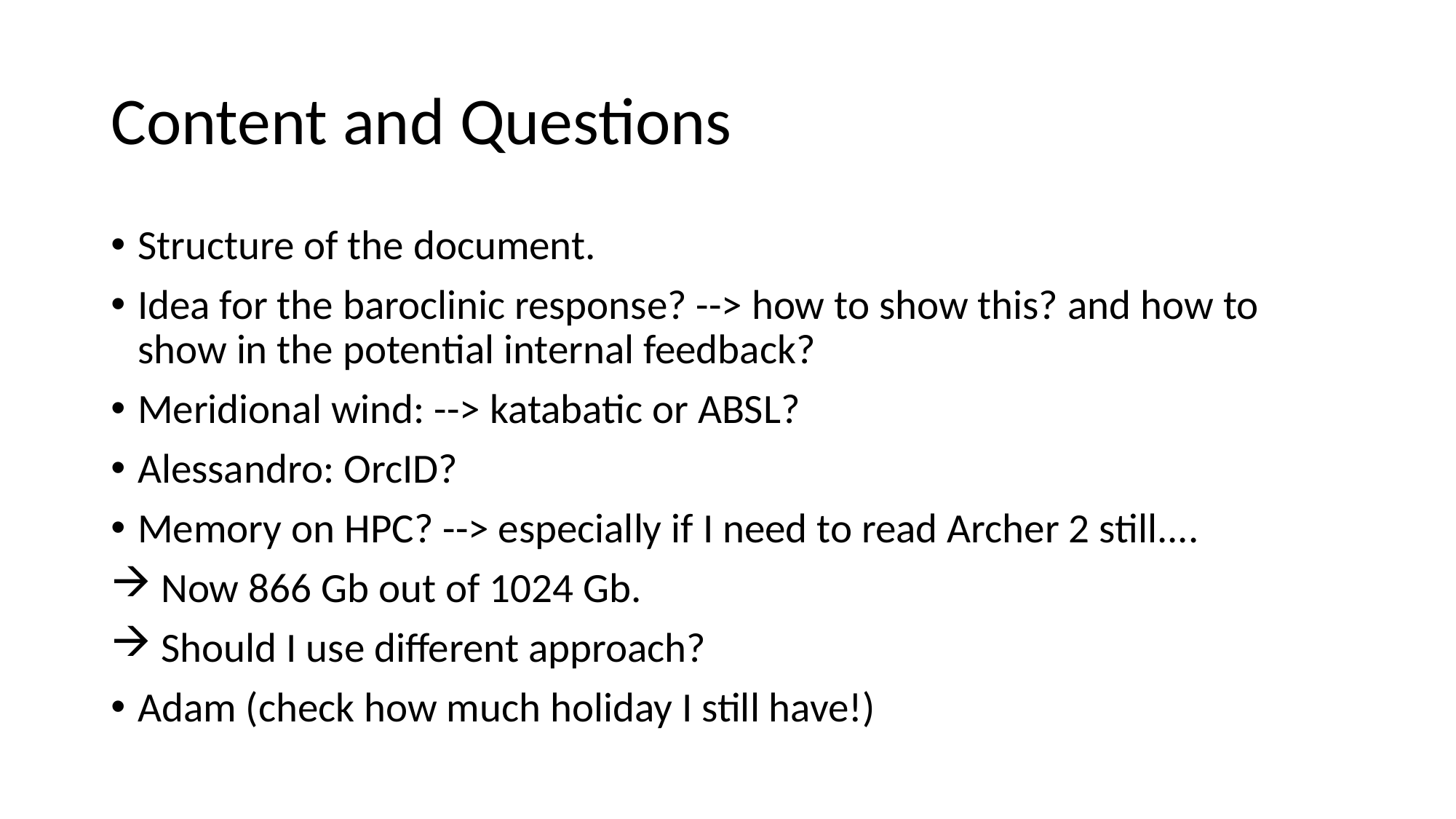

# Content and Questions
Structure of the document.
Idea for the baroclinic response? --> how to show this? and how to show in the potential internal feedback?
Meridional wind: --> katabatic or ABSL?
Alessandro: OrcID?
Memory on HPC? --> especially if I need to read Archer 2 still....
 Now 866 Gb out of 1024 Gb.
 Should I use different approach?
Adam (check how much holiday I still have!)